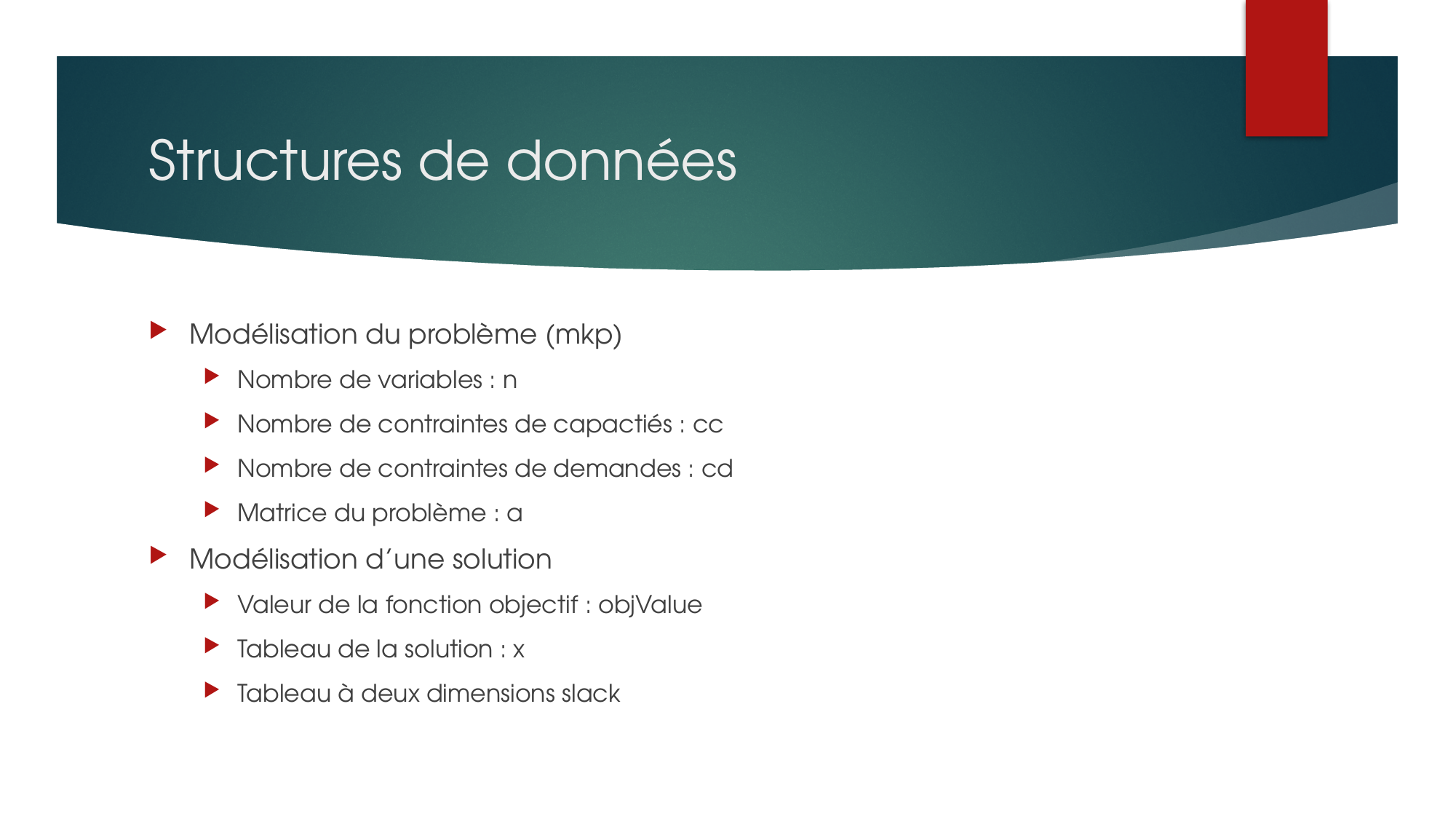

# Structures de données
Modélisation du problème (mkp)
Nombre de variables : n
Nombre de contraintes de capactiés : cc
Nombre de contraintes de demandes : cd
Matrice du problème : a
Modélisation d’une solution
Valeur de la fonction objectif : objValue
Tableau de la solution : x
Tableau à deux dimensions slack